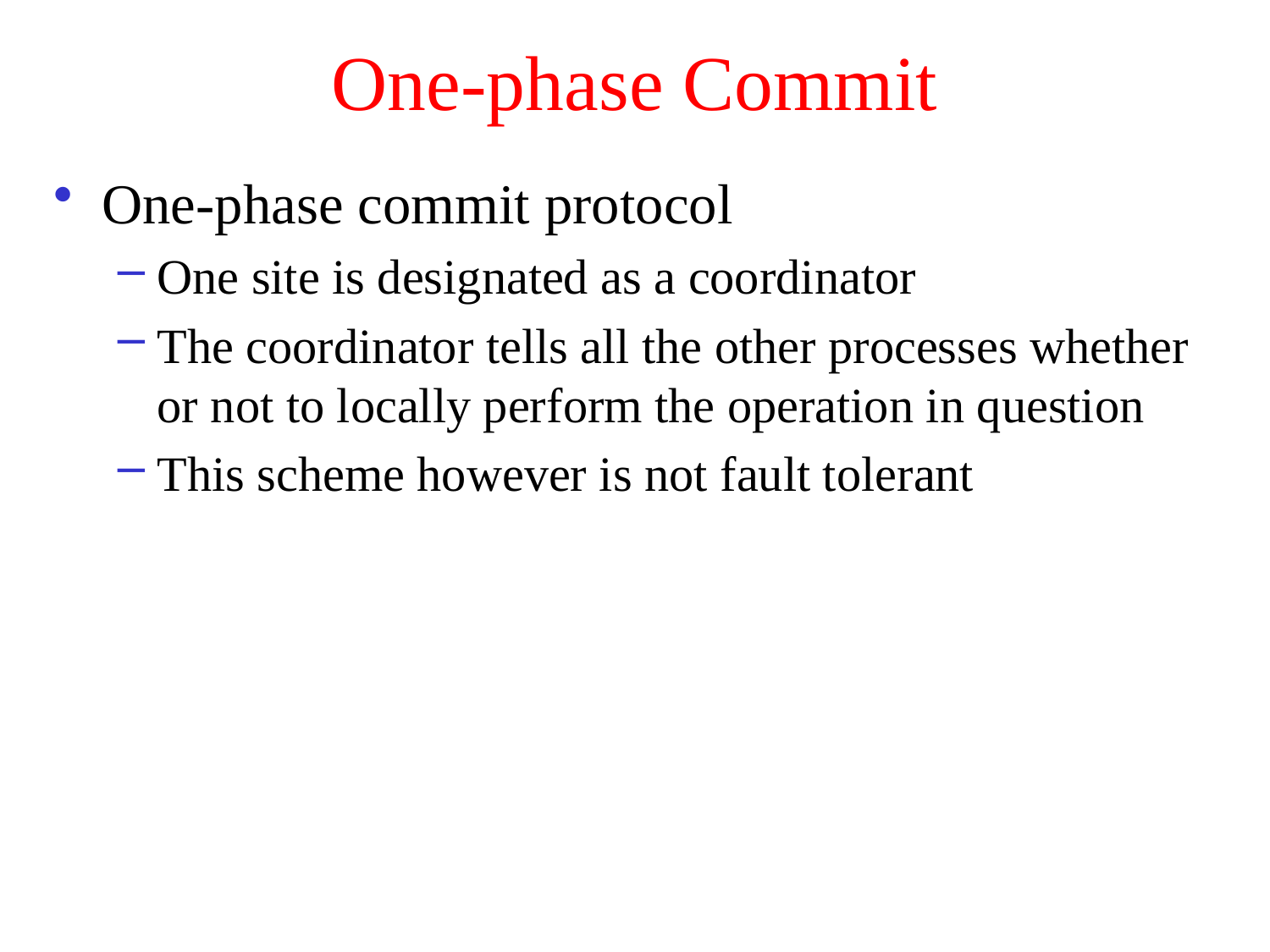

# One-phase Commit
One-phase commit protocol
One site is designated as a coordinator
The coordinator tells all the other processes whether or not to locally perform the operation in question
This scheme however is not fault tolerant